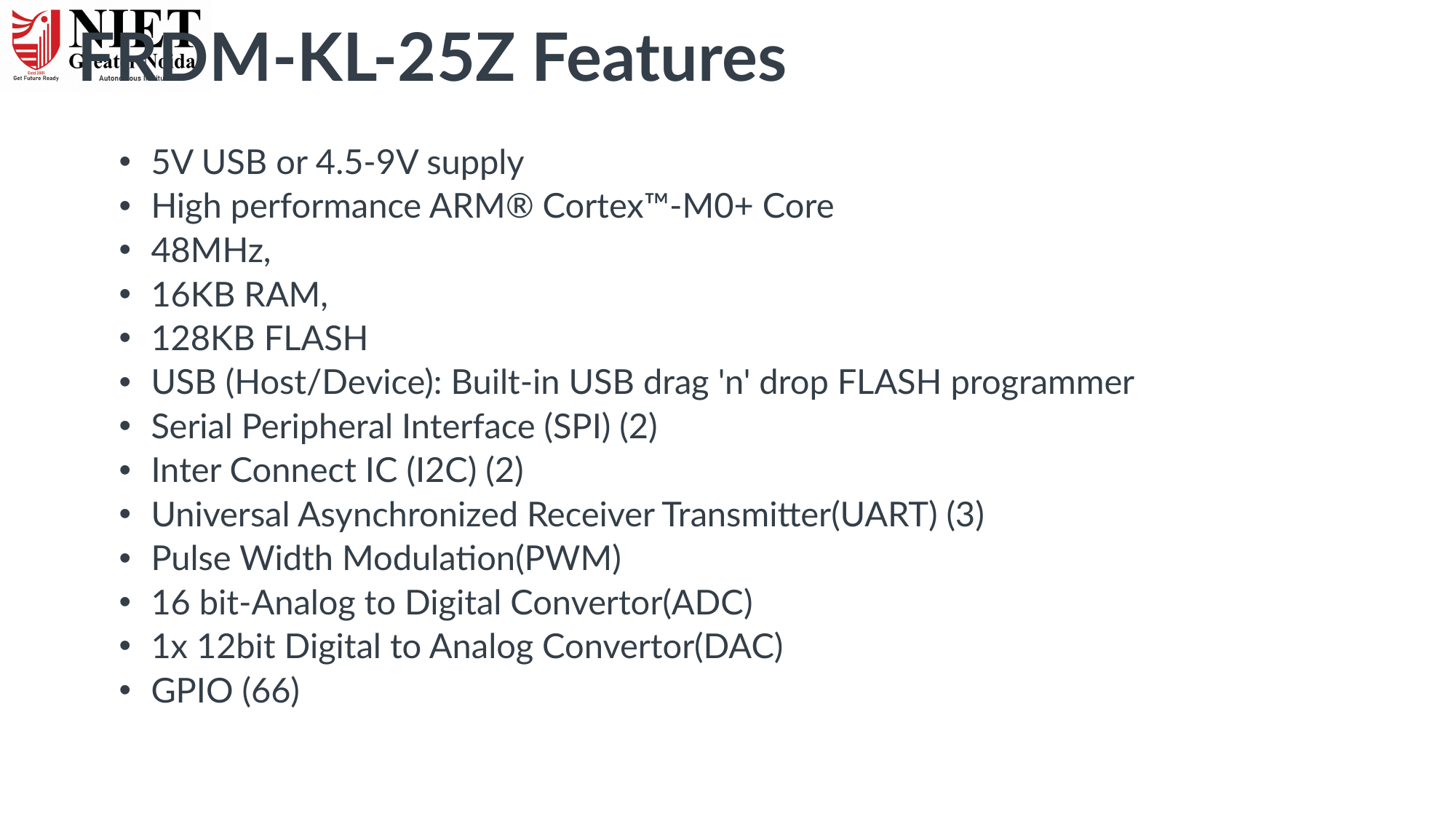

# FRDM-KL-25Z Features
5V USB or 4.5-9V supply
High performance ARM® Cortex™-M0+ Core
48MHz,
16KB RAM,
128KB FLASH
USB (Host/Device): Built-in USB drag 'n' drop FLASH programmer
Serial Peripheral Interface (SPI) (2)
Inter Connect IC (I2C) (2)
Universal Asynchronized Receiver Transmitter(UART) (3)
Pulse Width Modulation(PWM)
16 bit-Analog to Digital Convertor(ADC)
1x 12bit Digital to Analog Convertor(DAC)
GPIO (66)